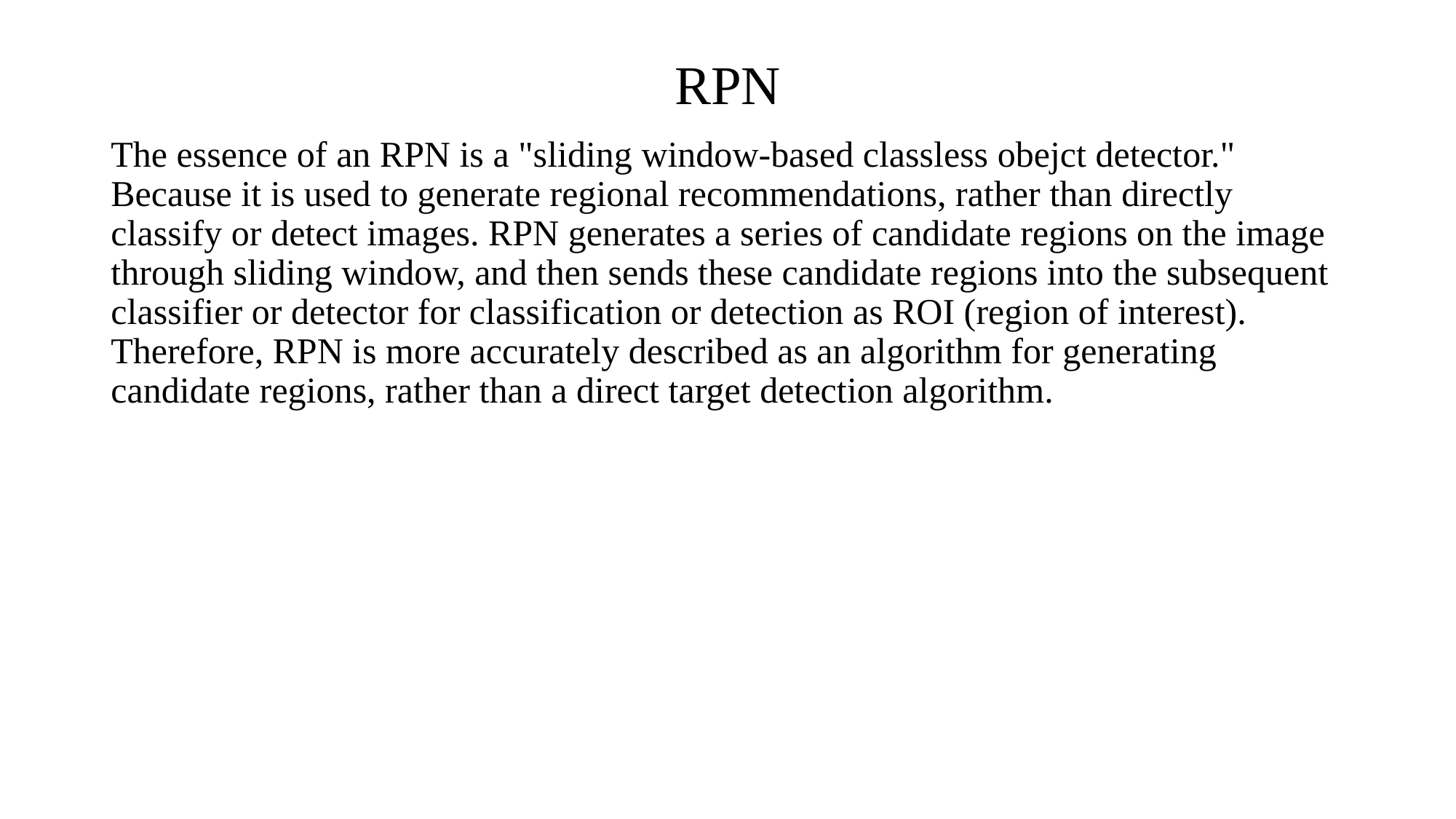

# RPN
The essence of an RPN is a "sliding window-based classless obejct detector." Because it is used to generate regional recommendations, rather than directly classify or detect images. RPN generates a series of candidate regions on the image through sliding window, and then sends these candidate regions into the subsequent classifier or detector for classification or detection as ROI (region of interest). Therefore, RPN is more accurately described as an algorithm for generating candidate regions, rather than a direct target detection algorithm.